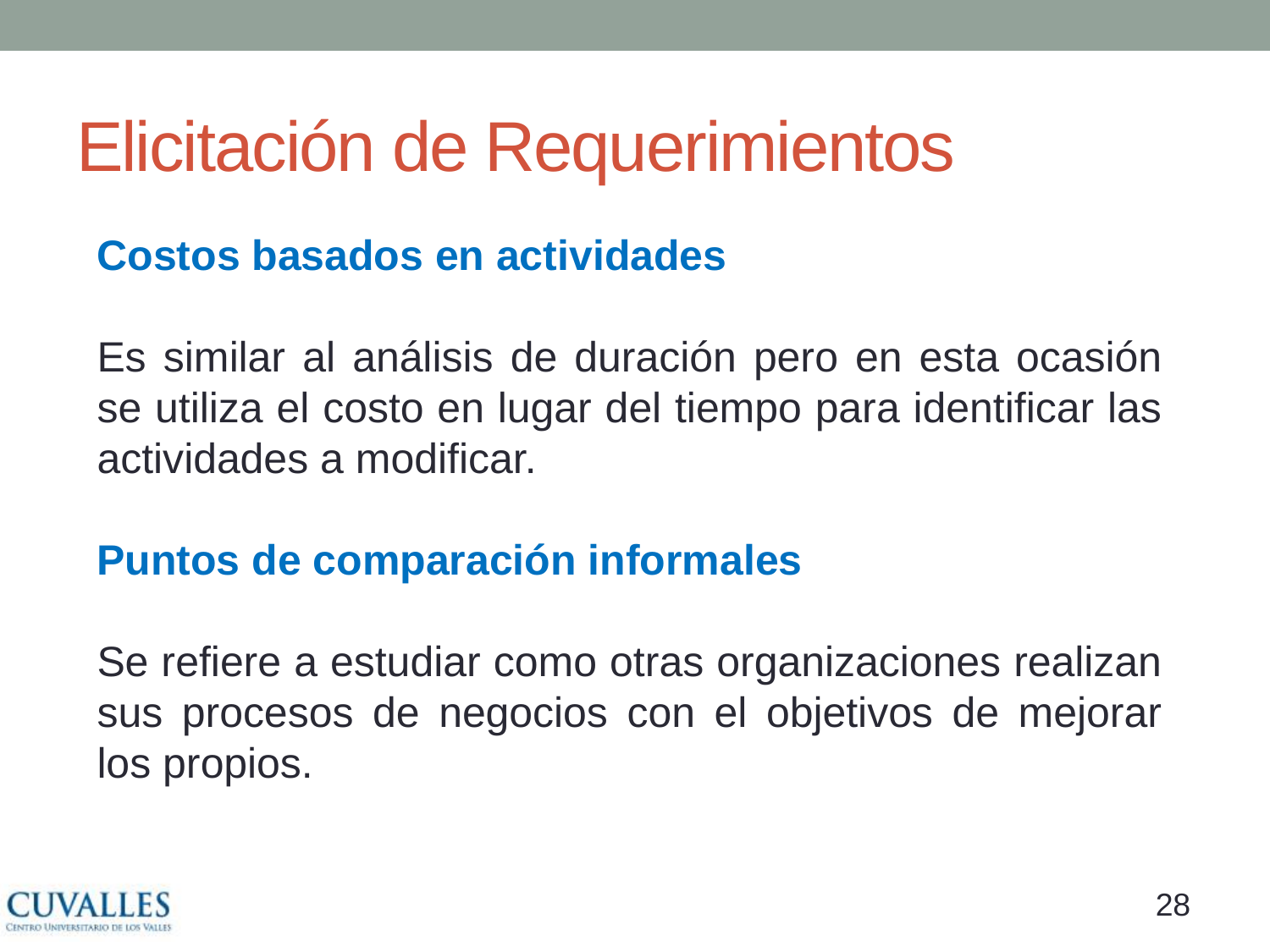

# Elicitación de Requerimientos
Costos basados en actividades

Es similar al análisis de duración pero en esta ocasión se utiliza el costo en lugar del tiempo para identificar las actividades a modificar.

Puntos de comparación informales

Se refiere a estudiar como otras organizaciones realizan sus procesos de negocios con el objetivos de mejorar los propios.
28